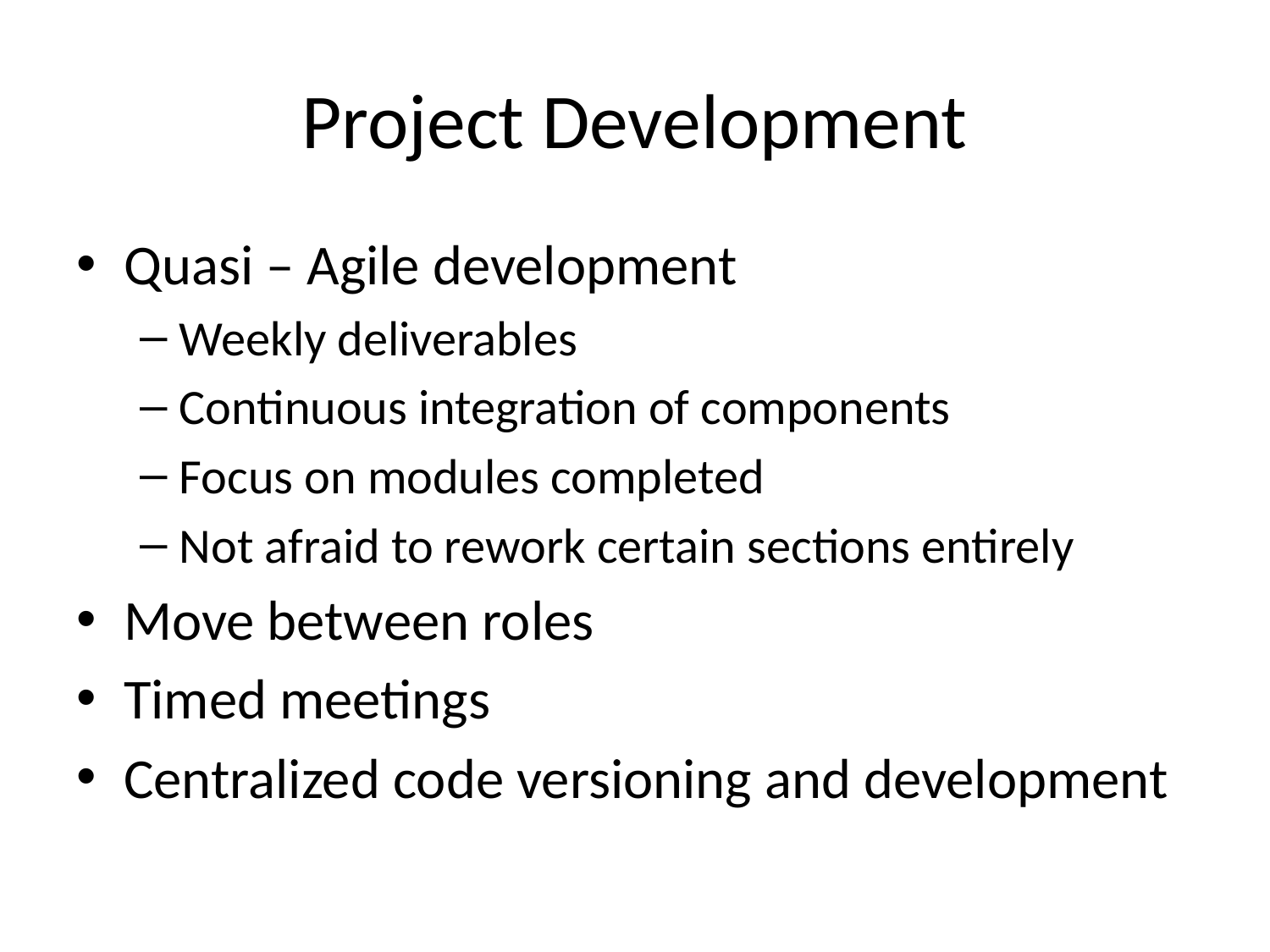

# Project Development
Quasi – Agile development
Weekly deliverables
Continuous integration of components
Focus on modules completed
Not afraid to rework certain sections entirely
Move between roles
Timed meetings
Centralized code versioning and development